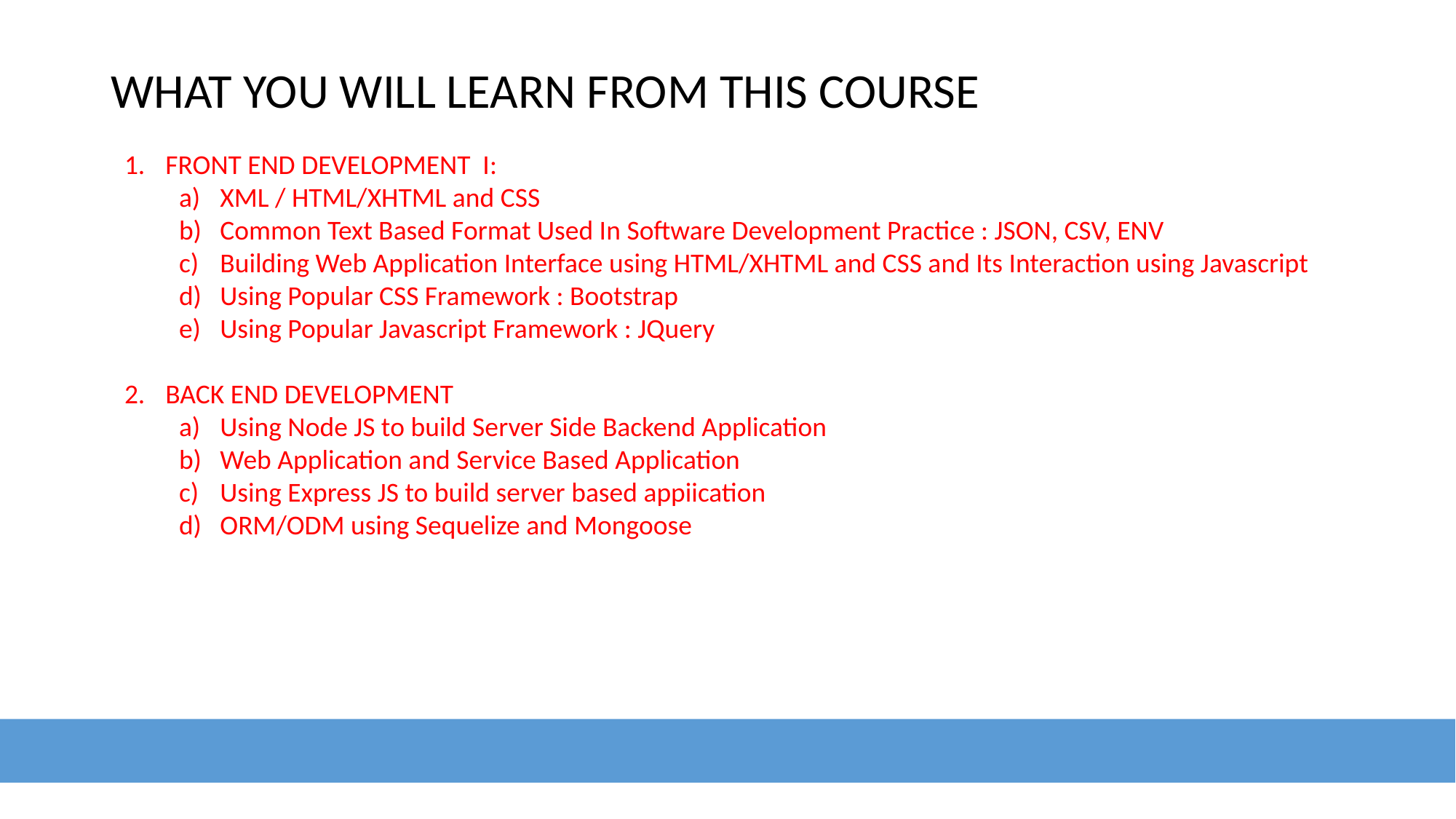

# WHAT YOU WILL LEARN FROM THIS COURSE
FRONT END DEVELOPMENT  I:
XML / HTML/XHTML and CSS
Common Text Based Format Used In Software Development Practice : JSON, CSV, ENV
Building Web Application Interface using HTML/XHTML and CSS and Its Interaction using Javascript
Using Popular CSS Framework : Bootstrap
Using Popular Javascript Framework : JQuery

BACK END DEVELOPMENT
Using Node JS to build Server Side Backend Application
Web Application and Service Based Application
Using Express JS to build server based appiication
ORM/ODM using Sequelize and Mongoose